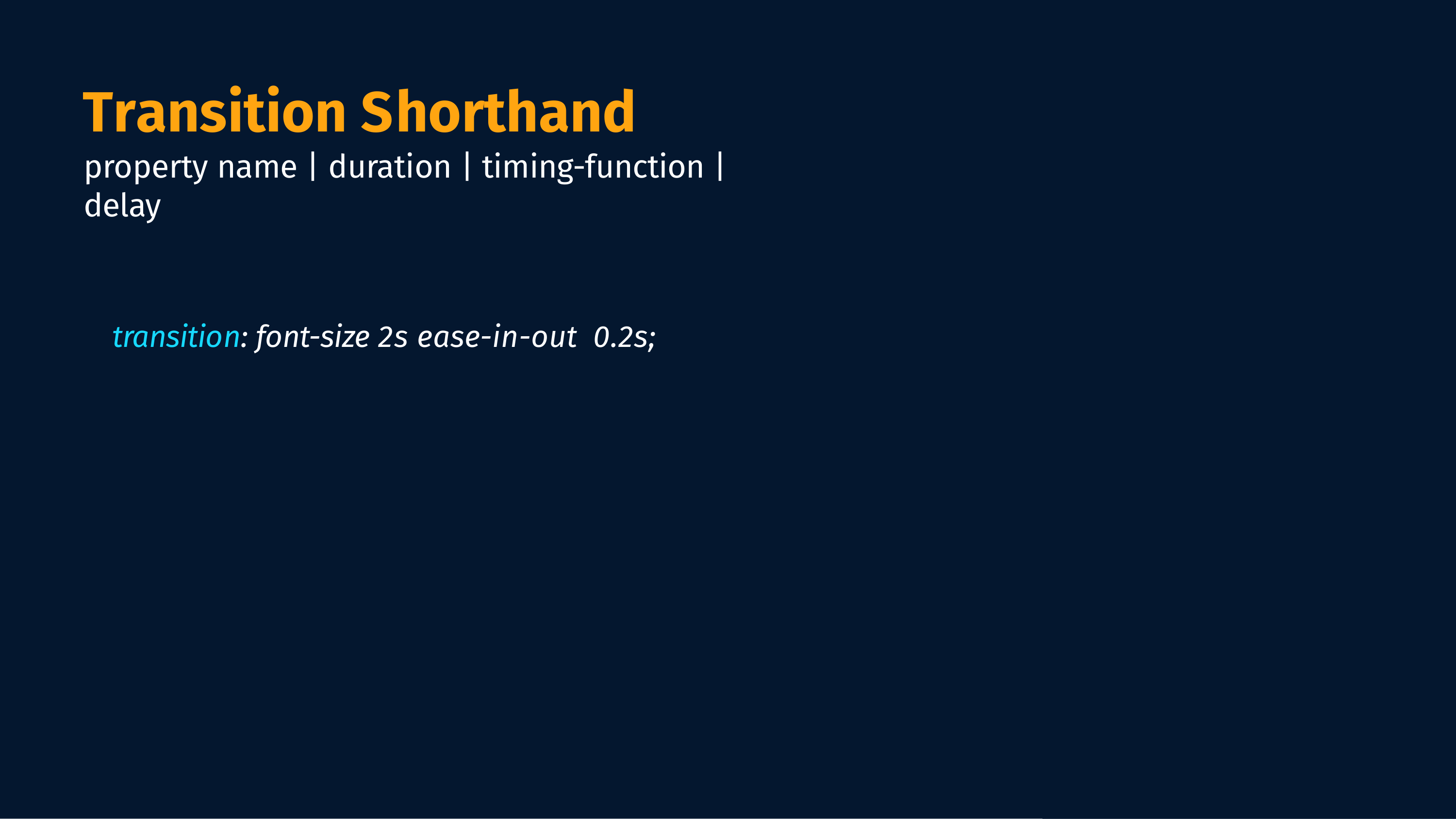

# Transition Shorthand
property name | duration | timing-function | delay
transition: font-size 2s ease-in-out  0.2s;

to add some anŤmatŤon to elements